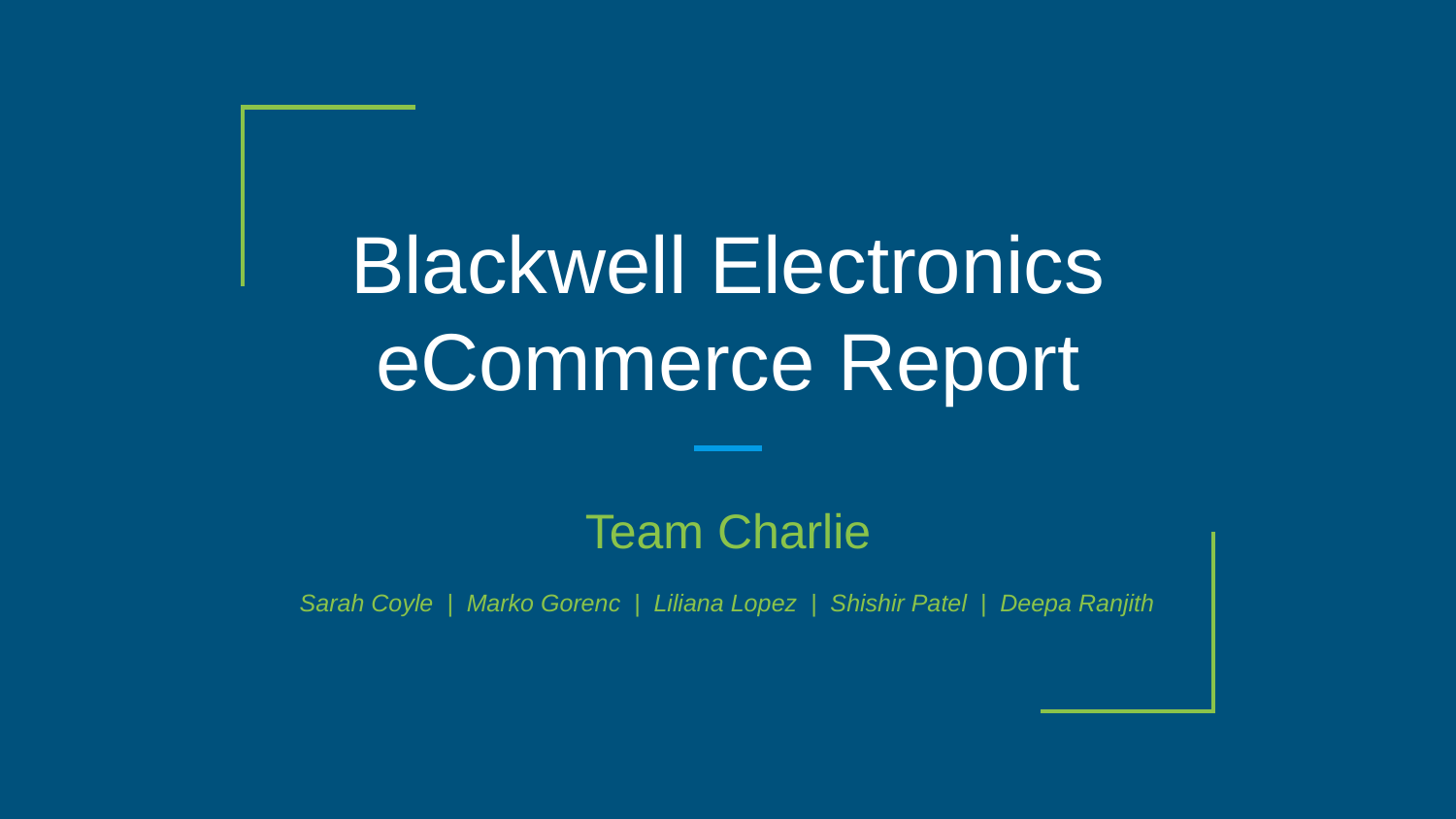

# Blackwell Electronics eCommerce Report
Team Charlie

Sarah Coyle  |  Marko Gorenc  |  Liliana Lopez  |  Shishir Patel  |  Deepa Ranjith